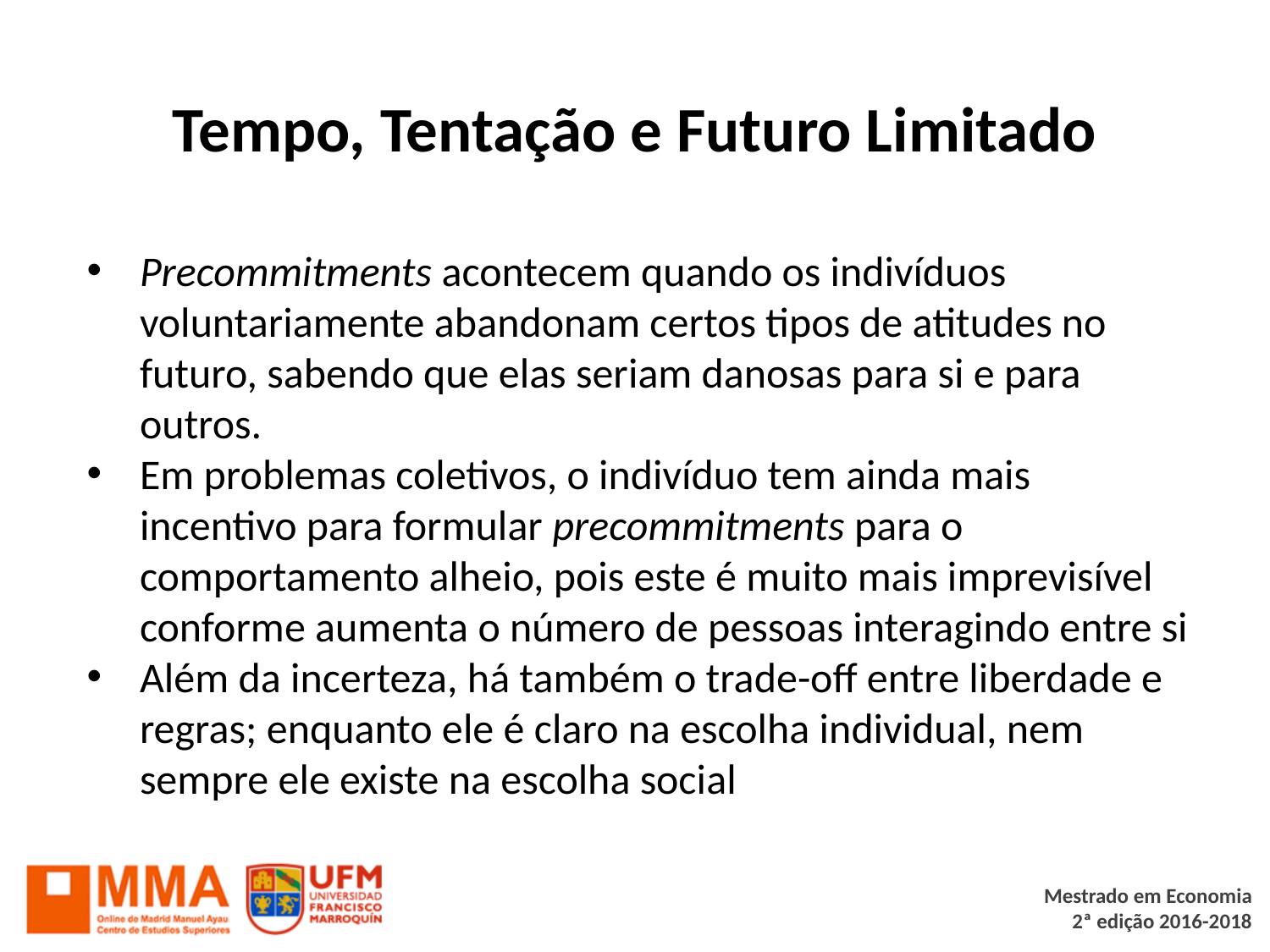

# Tempo, Tentação e Futuro Limitado
Precommitments acontecem quando os indivíduos voluntariamente abandonam certos tipos de atitudes no futuro, sabendo que elas seriam danosas para si e para outros.
Em problemas coletivos, o indivíduo tem ainda mais incentivo para formular precommitments para o comportamento alheio, pois este é muito mais imprevisível conforme aumenta o número de pessoas interagindo entre si
Além da incerteza, há também o trade-off entre liberdade e regras; enquanto ele é claro na escolha individual, nem sempre ele existe na escolha social